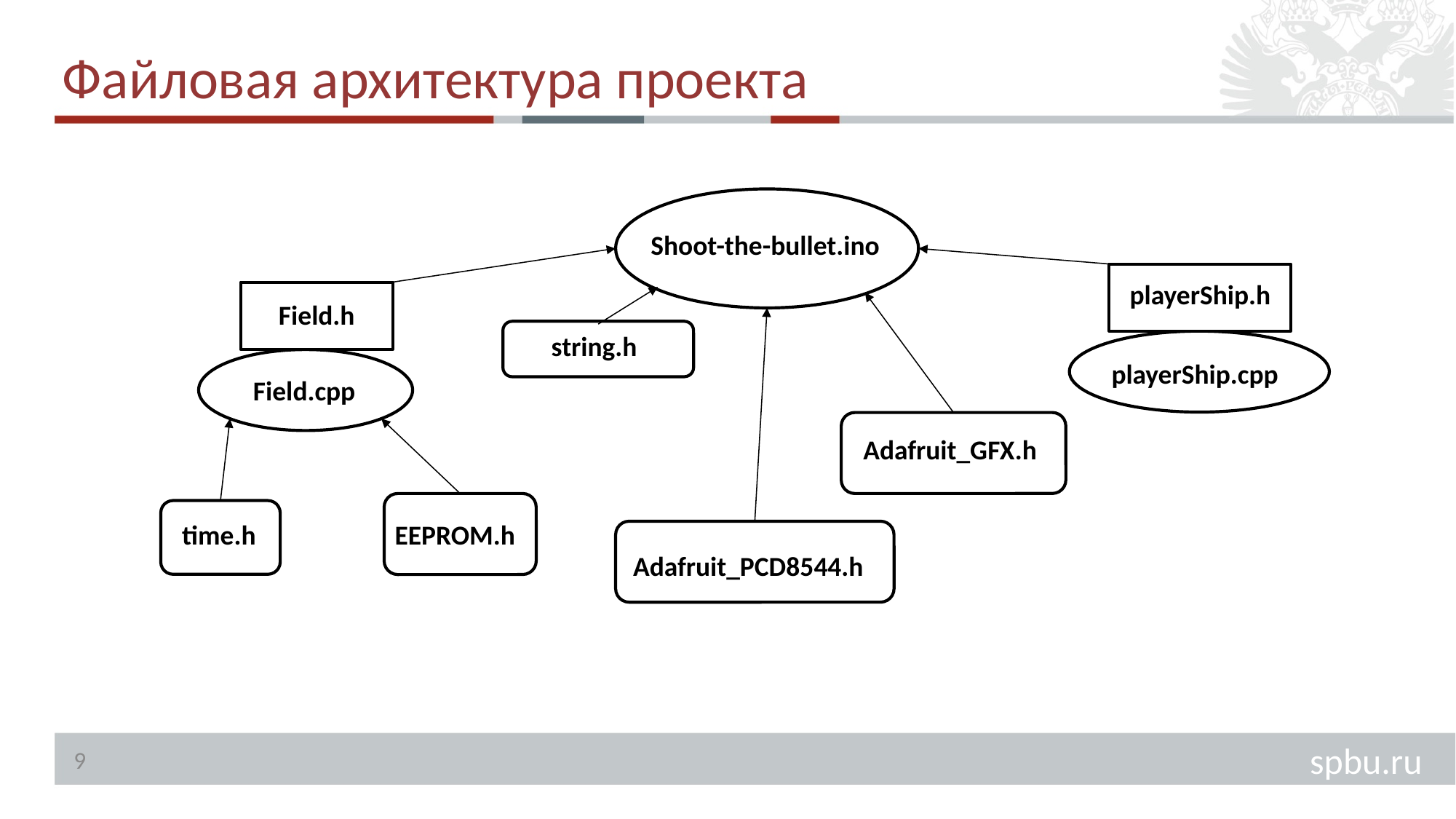

# Файловая архитектура проекта

Shoot-the-bullet.ino

playerShip.h

Field.h

string.h

playerShip.cpp

Field.cpp

Adafruit_GFX.h

EEPROM.h
time.h

Adafruit_PCD8544.h
9